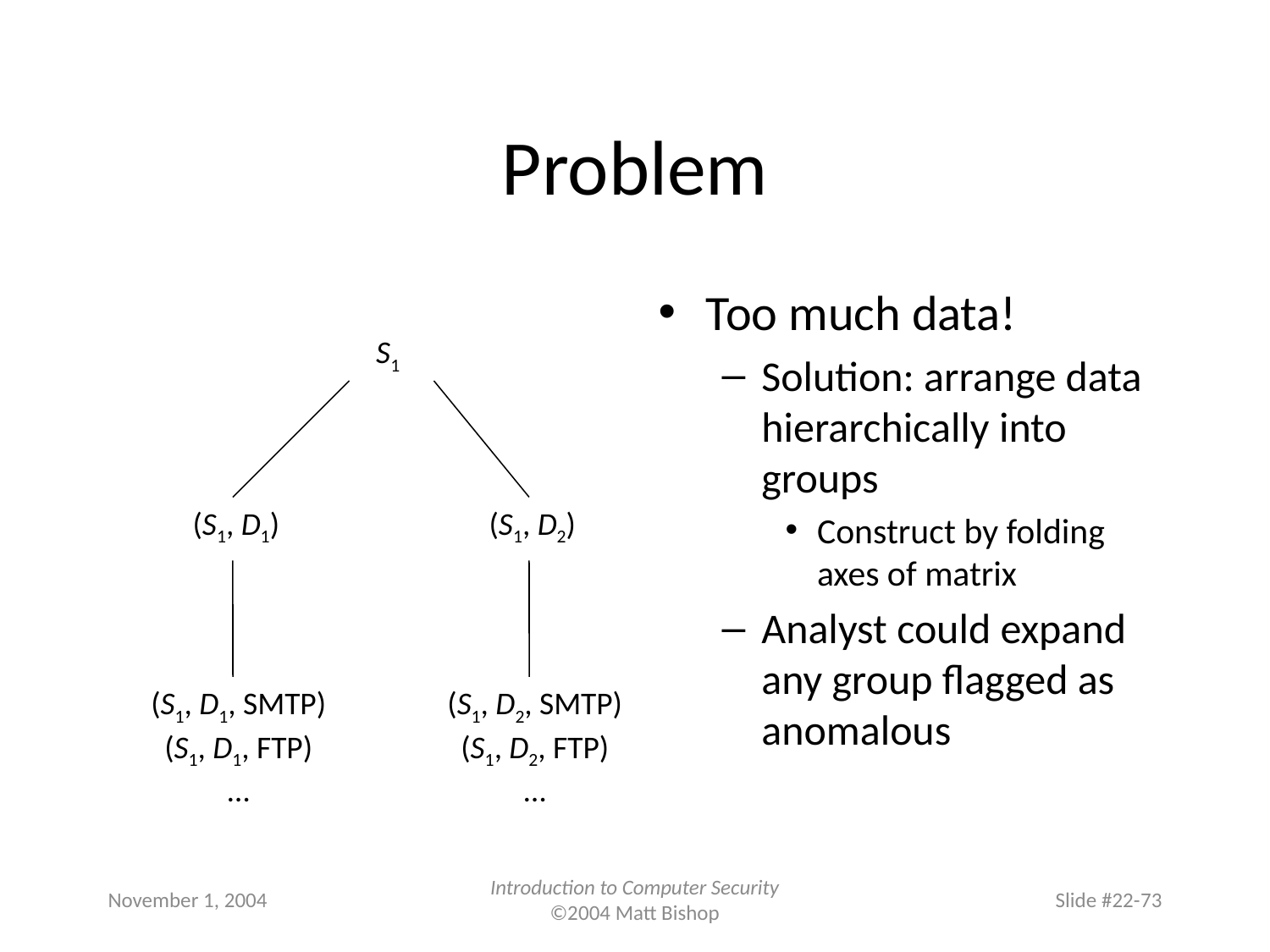

# Problem
Too much data!
Solution: arrange data hierarchically into groups
Construct by folding axes of matrix
Analyst could expand any group flagged as anomalous
S1

(S1, D1)
(S1, D2)

(S1, D1, SMTP)
(S1, D1, FTP)
…
(S1, D2, SMTP)
(S1, D2, FTP)
…
November 1, 2004
Introduction to Computer Security
©2004 Matt Bishop
Slide #22-73